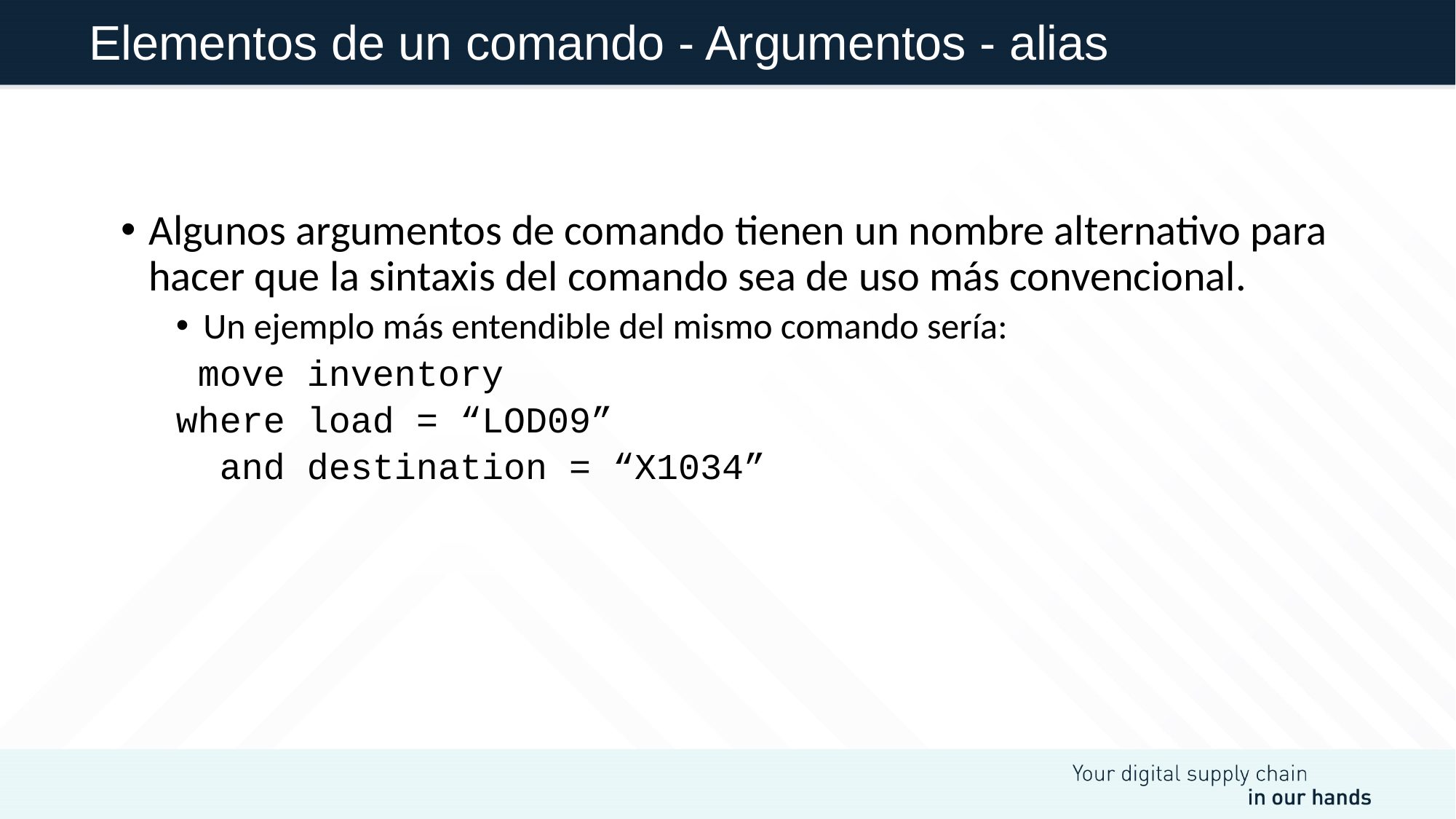

# Elementos de un comando - Argumentos - alias
Algunos argumentos de comando tienen un nombre alternativo para hacer que la sintaxis del comando sea de uso más convencional.
Un ejemplo más entendible del mismo comando sería:
 move inventory
where load = “LOD09”
  and destination = “X1034”